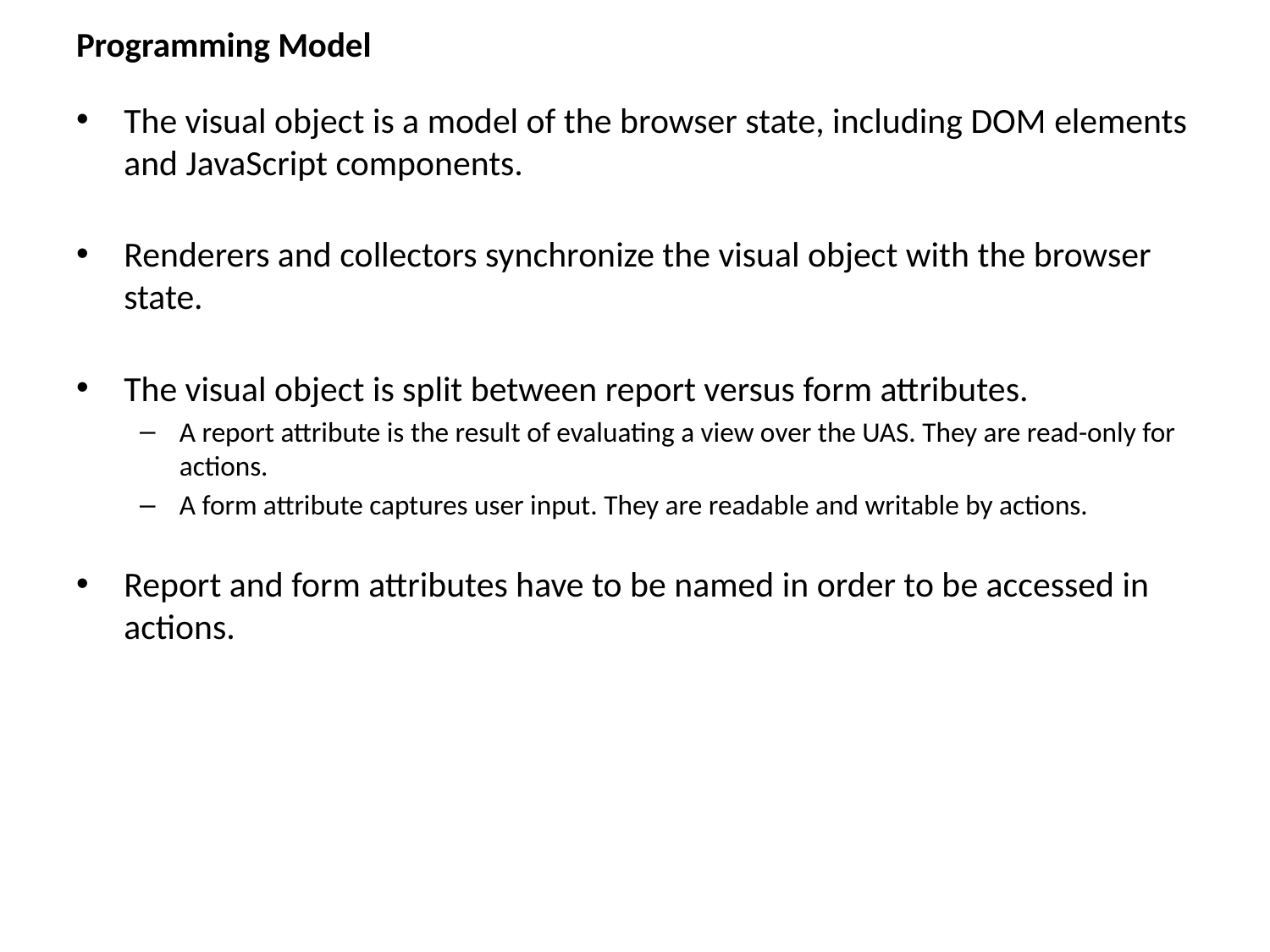

# Programming Model
The visual object is a model of the browser state, including DOM elements and JavaScript components.
Renderers and collectors synchronize the visual object with the browser state.
The visual object is split between report versus form attributes.
A report attribute is the result of evaluating a view over the UAS. They are read-only for actions.
A form attribute captures user input. They are readable and writable by actions.
Report and form attributes have to be named in order to be accessed in actions.